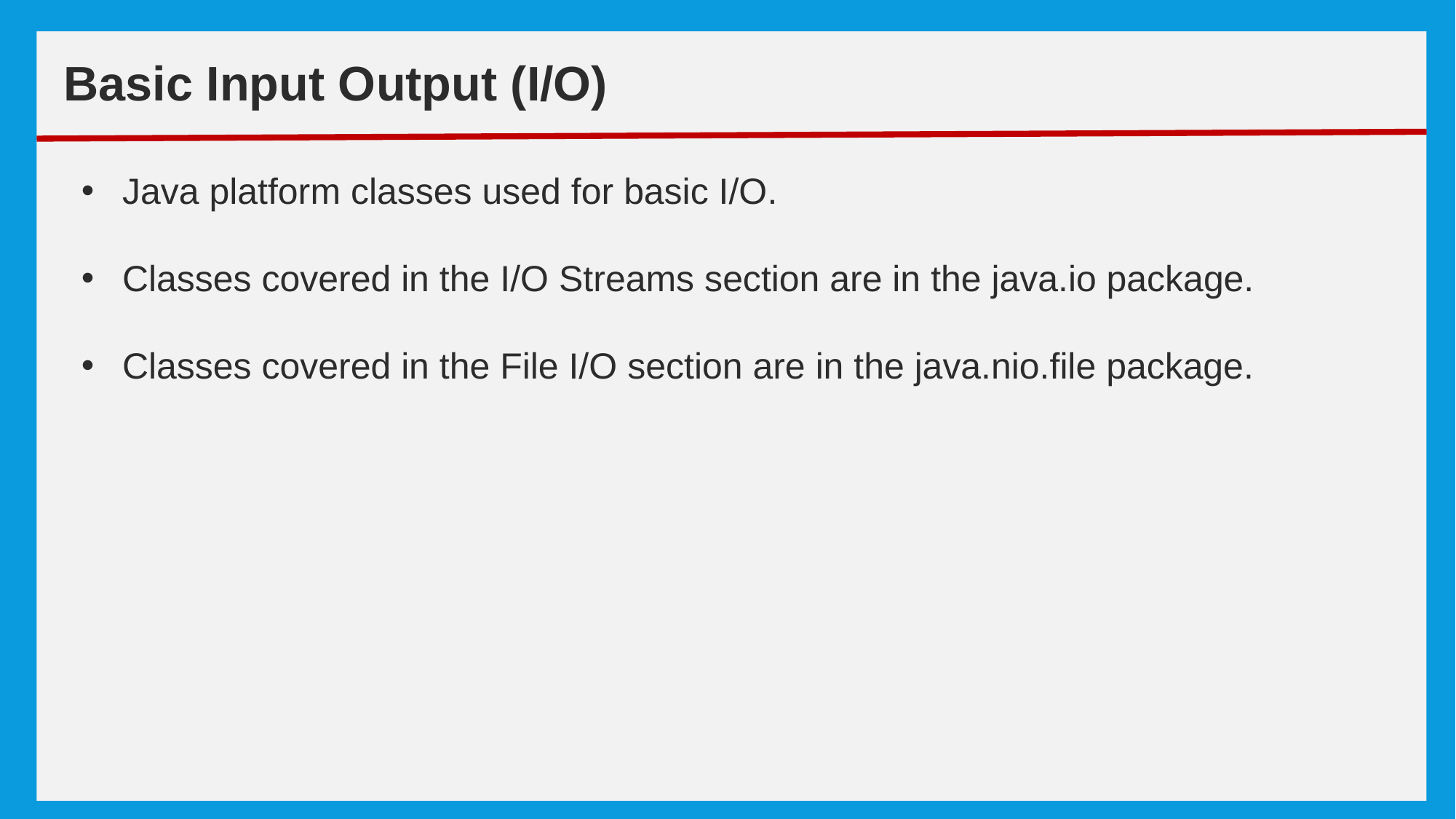

# exceptions
Basic Input Output (I/O)

Java platform classes used for basic I/O.

Classes covered in the I/O Streams section are in the java.io package.

Classes covered in the File I/O section are in the java.nio.file package.